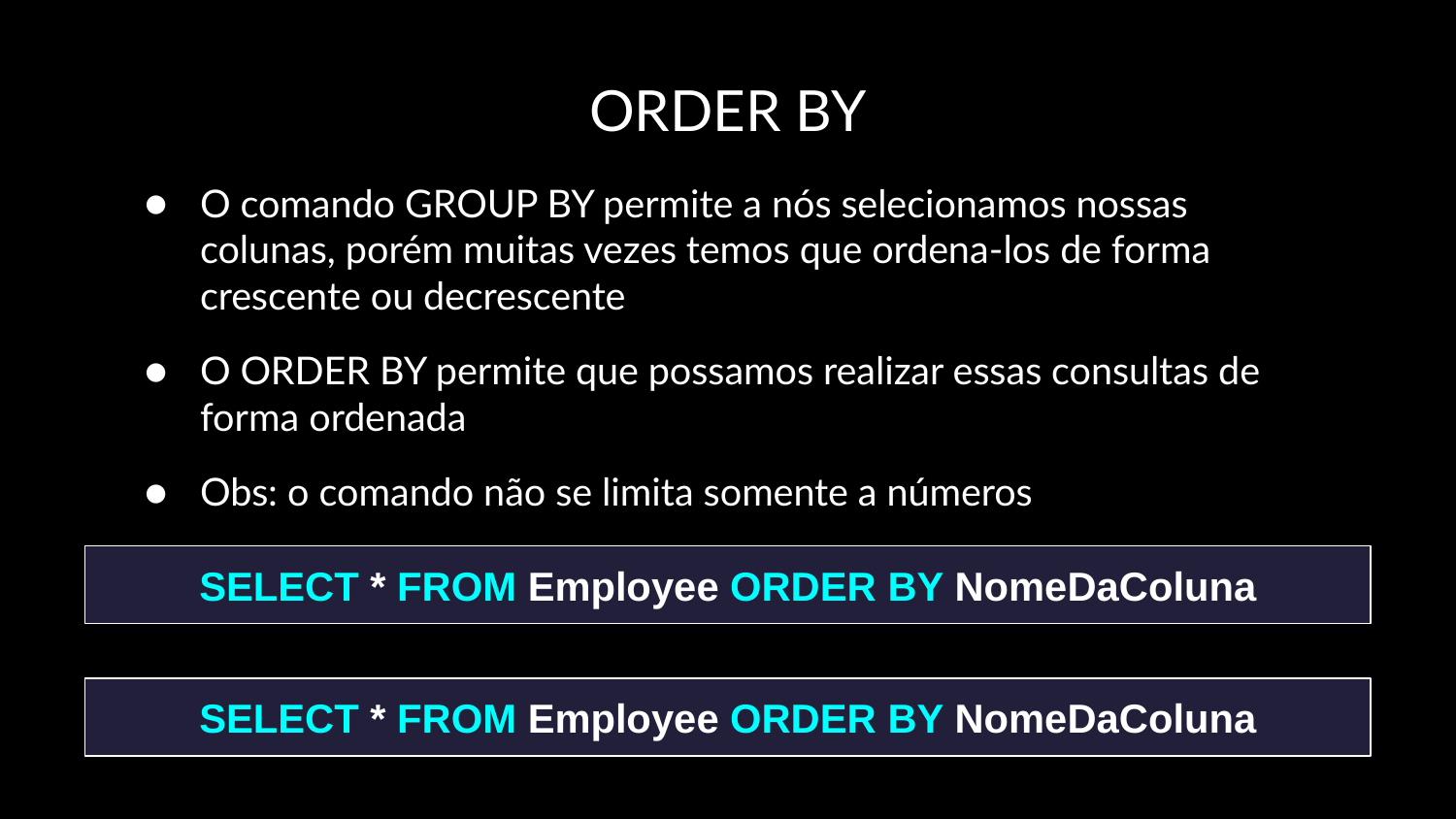

ORDER BY
O comando GROUP BY permite a nós selecionamos nossas colunas, porém muitas vezes temos que ordena-los de forma crescente ou decrescente

O ORDER BY permite que possamos realizar essas consultas de forma ordenada

Obs: o comando não se limita somente a números
SELECT * FROM Employee ORDER BY NomeDaColuna
SELECT * FROM Employee ORDER BY NomeDaColuna